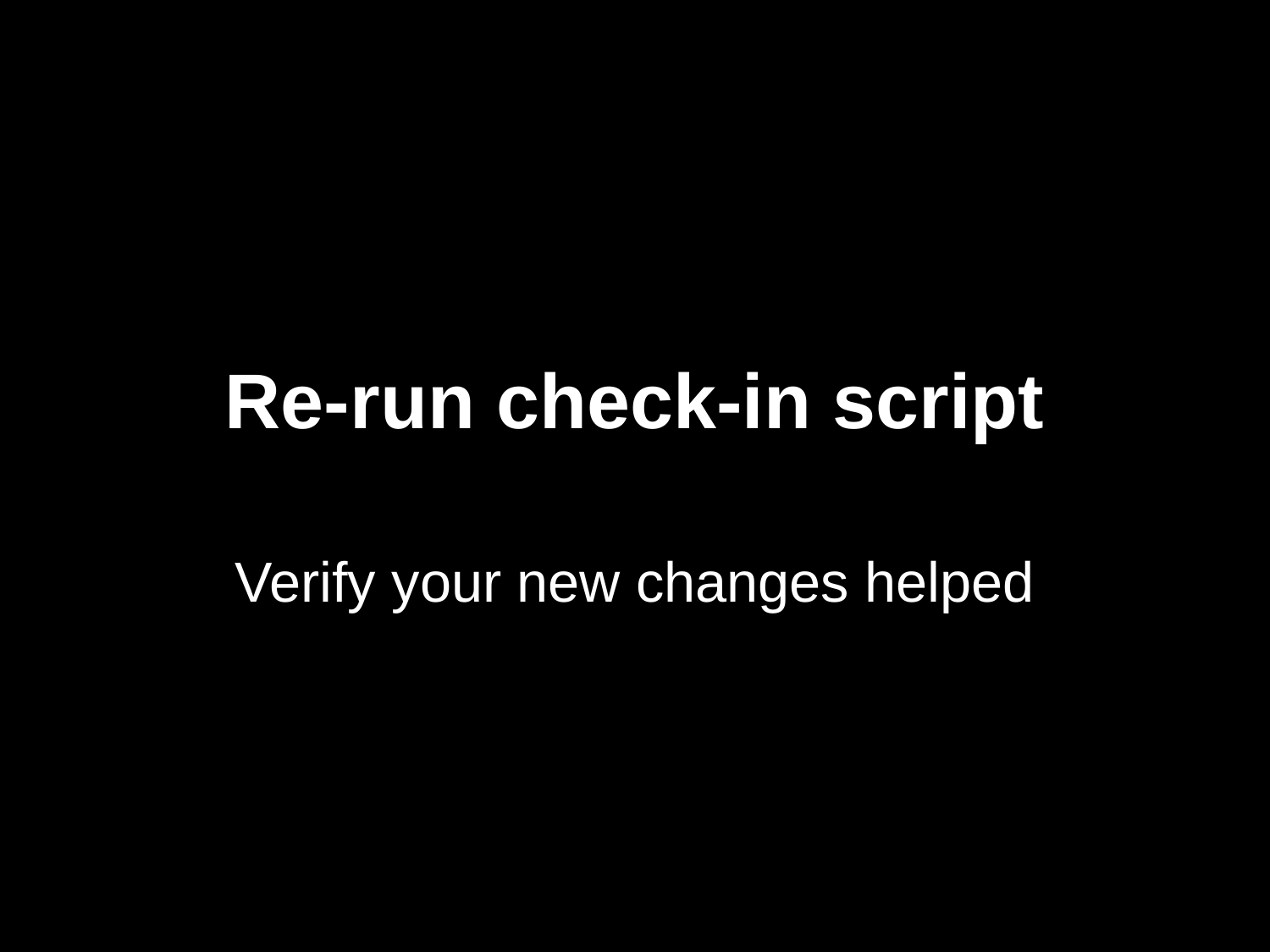

# Re-run check-in script
Verify your new changes helped